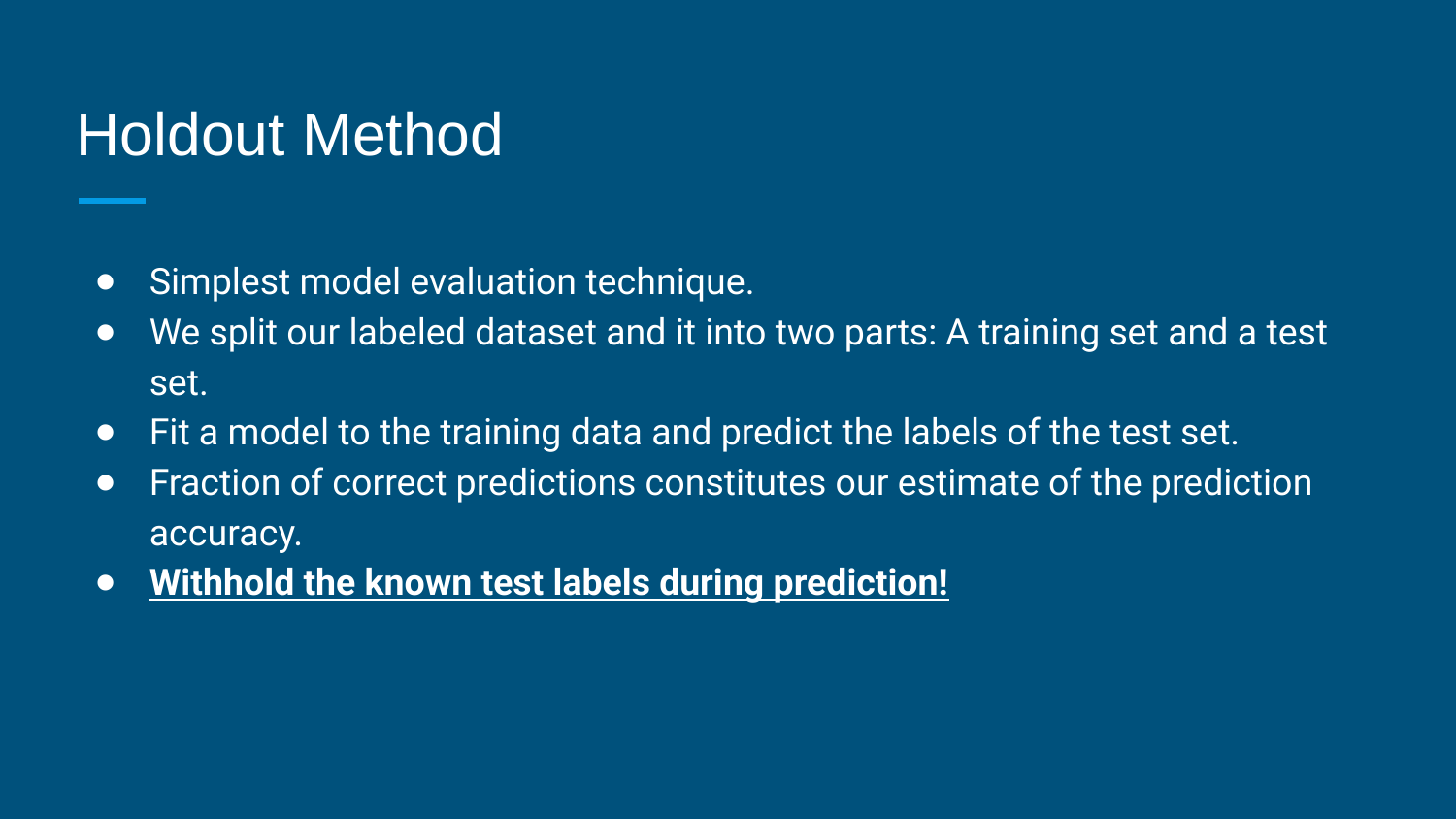

# Holdout Method
Simplest model evaluation technique.
We split our labeled dataset and it into two parts: A training set and a test set.
Fit a model to the training data and predict the labels of the test set.
Fraction of correct predictions constitutes our estimate of the prediction accuracy.
Withhold the known test labels during prediction!